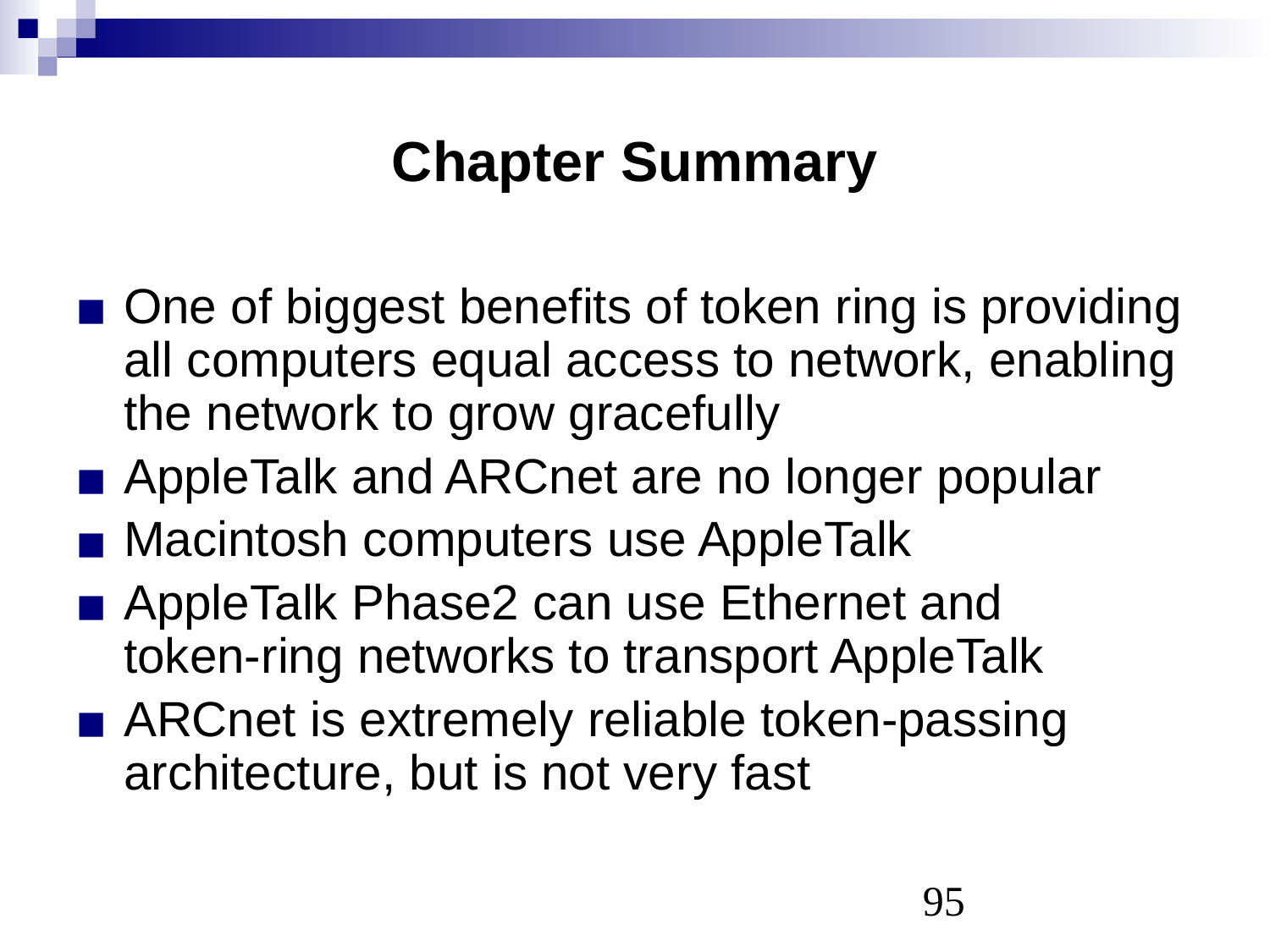

# Chapter Summary
One of biggest benefits of token ring is providing all computers equal access to network, enabling the network to grow gracefully
AppleTalk and ARCnet are no longer popular
Macintosh computers use AppleTalk
AppleTalk Phase2 can use Ethernet and
token-ring networks to transport AppleTalk
ARCnet is extremely reliable token-passing architecture, but is not very fast
95